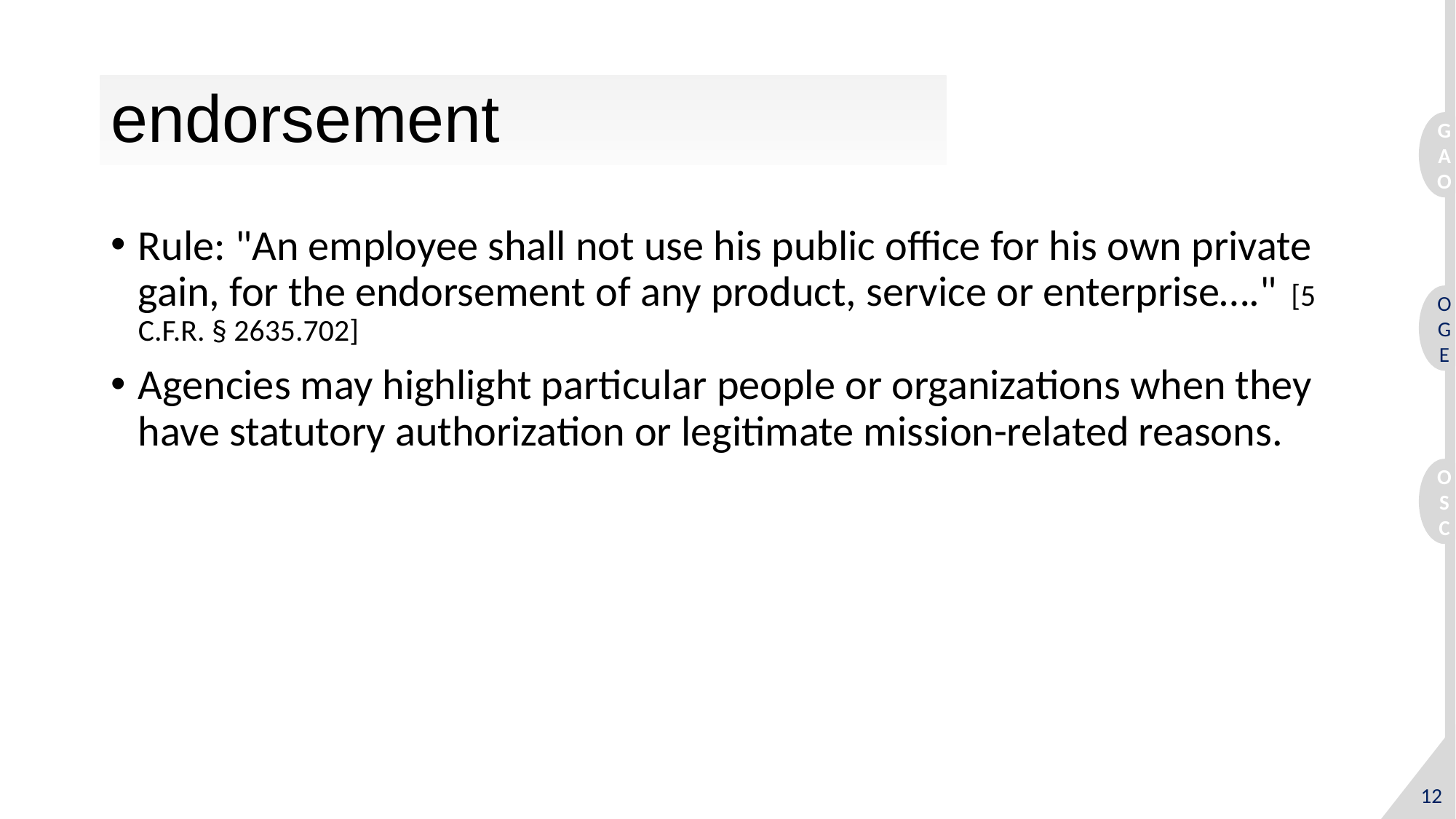

# endorsement
Rule: "An employee shall not use his public office for his own private gain, for the endorsement of any product, service or enterprise…."  [5 C.F.R. § 2635.702]
Agencies may highlight particular people or organizations when they have statutory authorization or legitimate mission-related reasons.